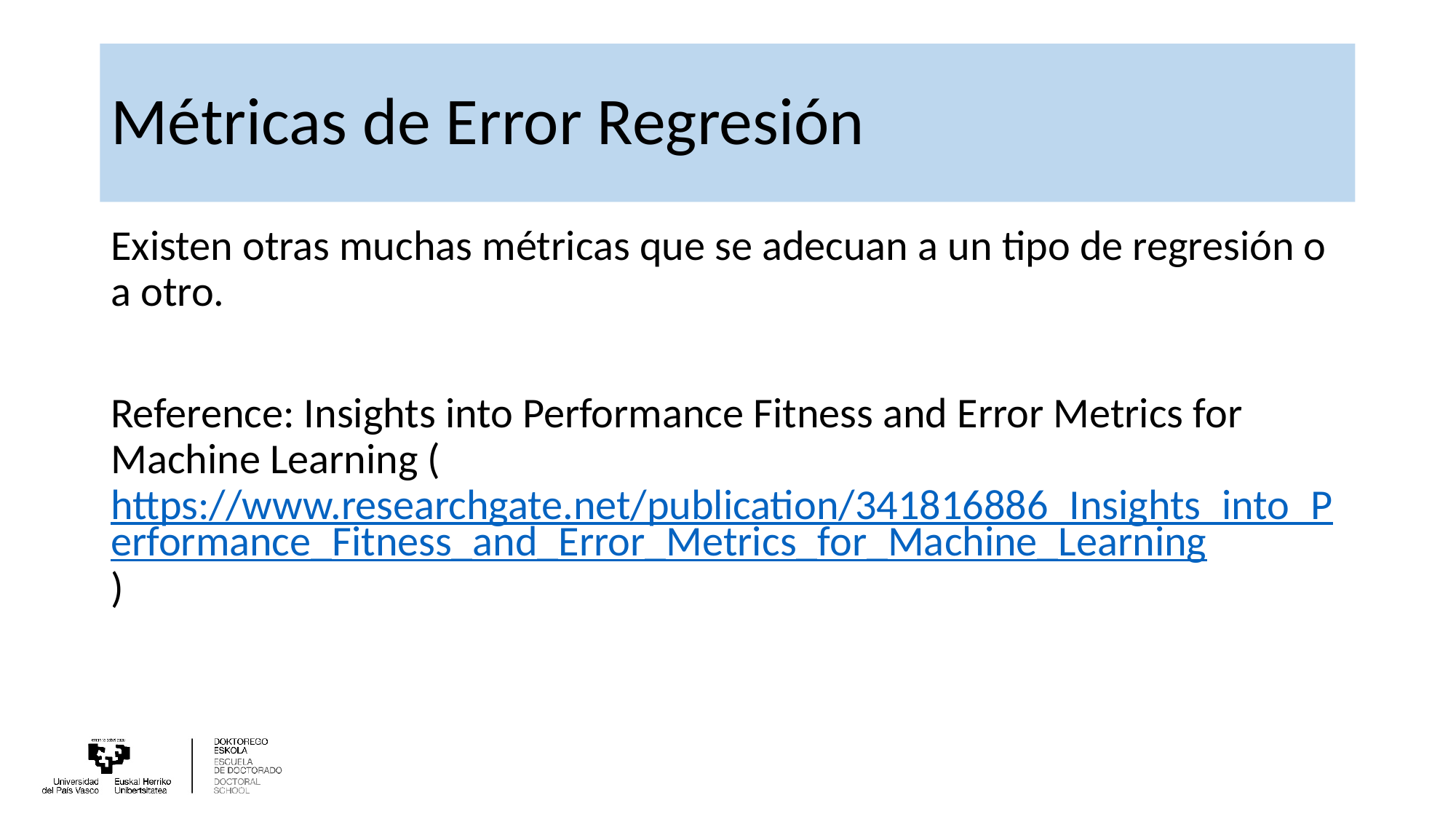

# Métricas de Error Regresión
Existen otras muchas métricas que se adecuan a un tipo de regresión o a otro.

Reference: Insights into Performance Fitness and Error Metrics for Machine Learning (https://www.researchgate.net/publication/341816886_Insights_into_Performance_Fitness_and_Error_Metrics_for_Machine_Learning)